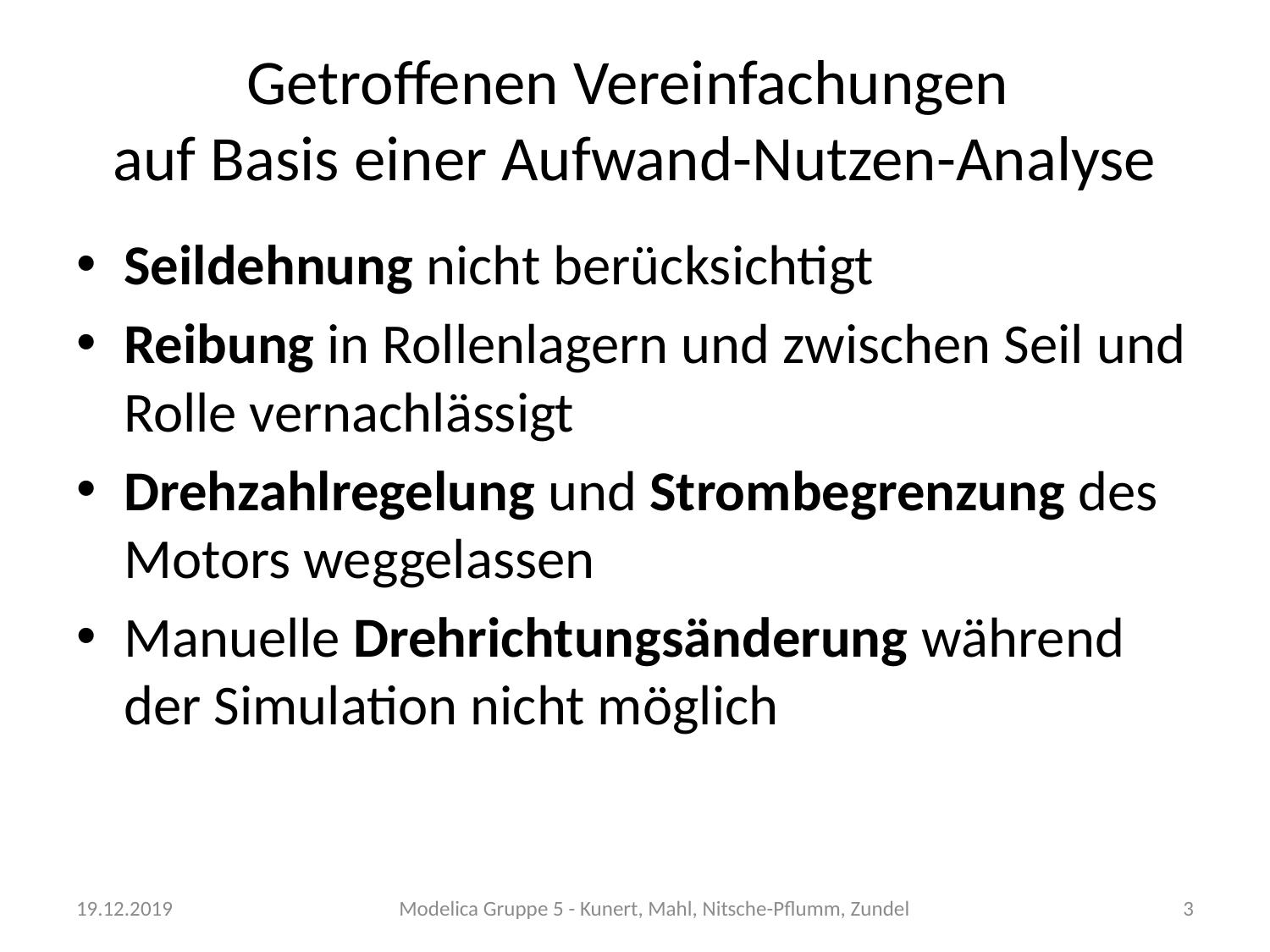

# Getroffenen Vereinfachungen auf Basis einer Aufwand-Nutzen-Analyse
Seildehnung nicht berücksichtigt
Reibung in Rollenlagern und zwischen Seil und Rolle vernachlässigt
Drehzahlregelung und Strombegrenzung des Motors weggelassen
Manuelle Drehrichtungsänderung während der Simulation nicht möglich

19.12.2019
Modelica Gruppe 5 - Kunert, Mahl, Nitsche-Pflumm, Zundel
3